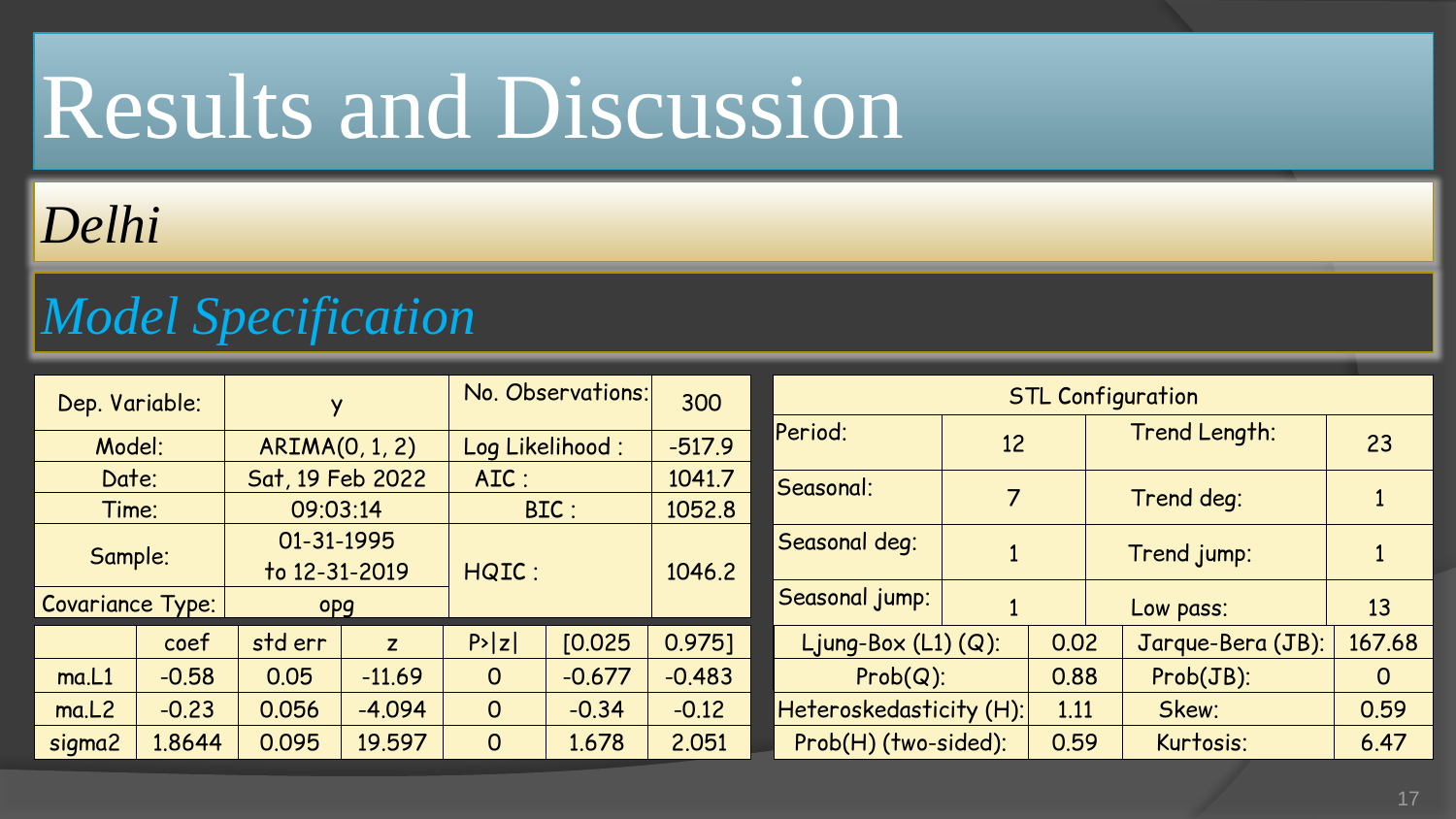

# Results and Discussion
Delhi
Model Specification
| STL Configuration |  |  |  |
| --- | --- | --- | --- |
| Period: | 12 | Trend Length: | 23 |
| Seasonal: | 7 | Trend deg: | 1 |
| Seasonal deg: | 1 | Trend jump: | 1 |
| Seasonal jump: | 1 | Low pass: | 13 |
| Robust: | True | Low pass deg: | 1 |
| Dep. Variable: | y | No. Observations: | 300 |
| --- | --- | --- | --- |
| Model: | ARIMA(0, 1, 2) | Log Likelihood : | -517.9 |
| Date: | Sat, 19 Feb 2022 | AIC : | 1041.7 |
| Time: | 09:03:14 | BIC : | 1052.8 |
| Sample: | 01-31-1995 | HQIC : | 1046.2 |
|  | to 12-31-2019 |  |  |
| Covariance Type: | opg |  |  |
|  | coef | std err | z | P>|z| | [0.025 | 0.975] |
| --- | --- | --- | --- | --- | --- | --- |
| ma.L1 | -0.58 | 0.05 | -11.69 | 0 | -0.677 | -0.483 |
| ma.L2 | -0.23 | 0.056 | -4.094 | 0 | -0.34 | -0.12 |
| sigma2 | 1.8644 | 0.095 | 19.597 | 0 | 1.678 | 2.051 |
| Ljung-Box (L1) (Q): | 0.02 | Jarque-Bera (JB): | 167.68 |
| --- | --- | --- | --- |
| Prob(Q): | 0.88 | Prob(JB): | 0 |
| Heteroskedasticity (H): | 1.11 | Skew: | 0.59 |
| Prob(H) (two-sided): | 0.59 | Kurtosis: | 6.47 |
17